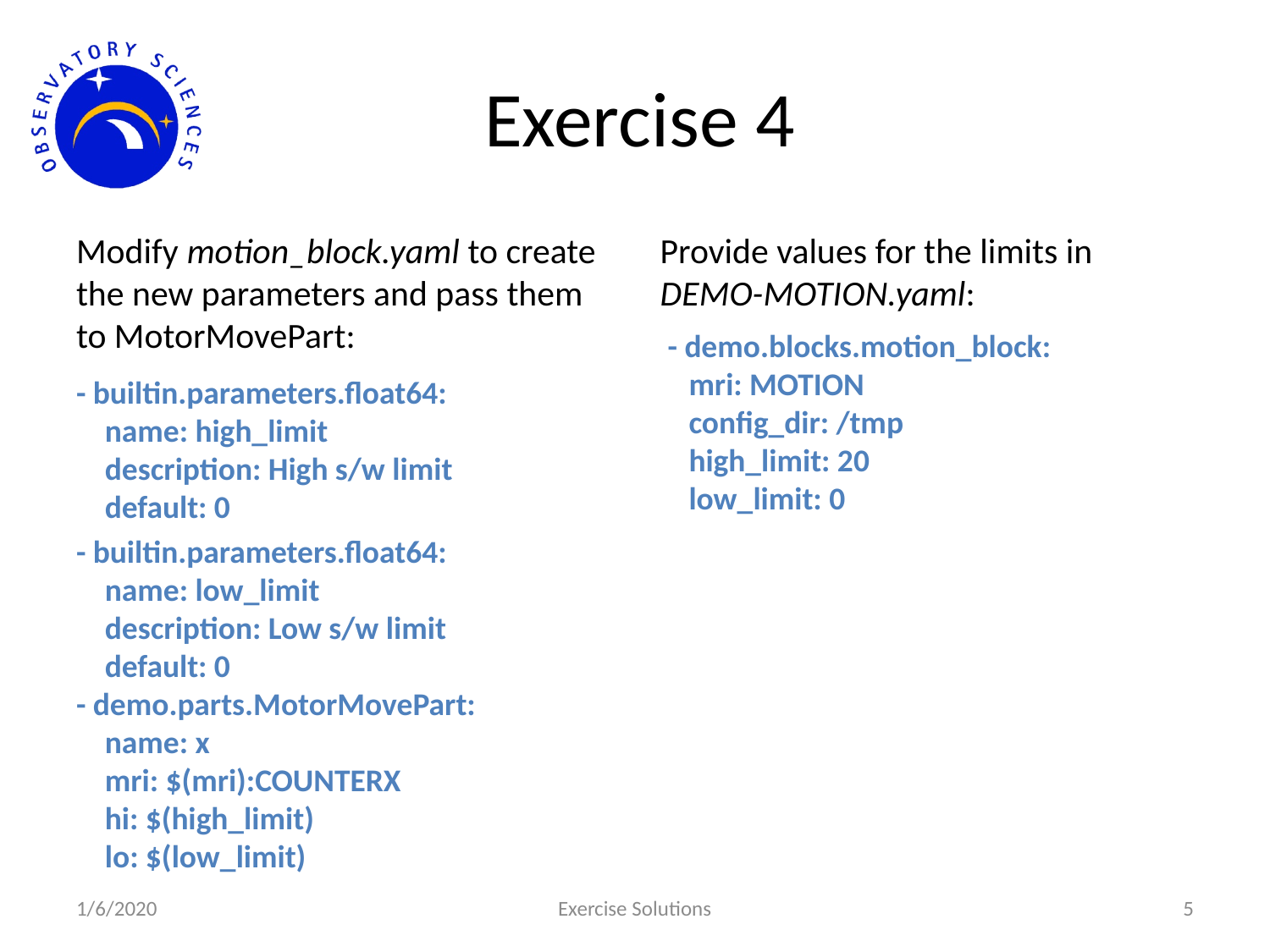

# Exercise 4
Modify motion_block.yaml to create the new parameters and pass them to MotorMovePart:
- builtin.parameters.float64:
    name: high_limit
    description: High s/w limit
    default: 0
- builtin.parameters.float64:
    name: low_limit
    description: Low s/w limit
    default: 0
- demo.parts.MotorMovePart:
    name: x
    mri: $(mri):COUNTERX
    hi: $(high_limit)
    lo: $(low_limit)
Provide values for the limits in    DEMO-MOTION.yaml:
 - demo.blocks.motion_block:
    mri: MOTION
    config_dir: /tmp
    high_limit: 20
    low_limit: 0
1/6/2020
Exercise Solutions
5